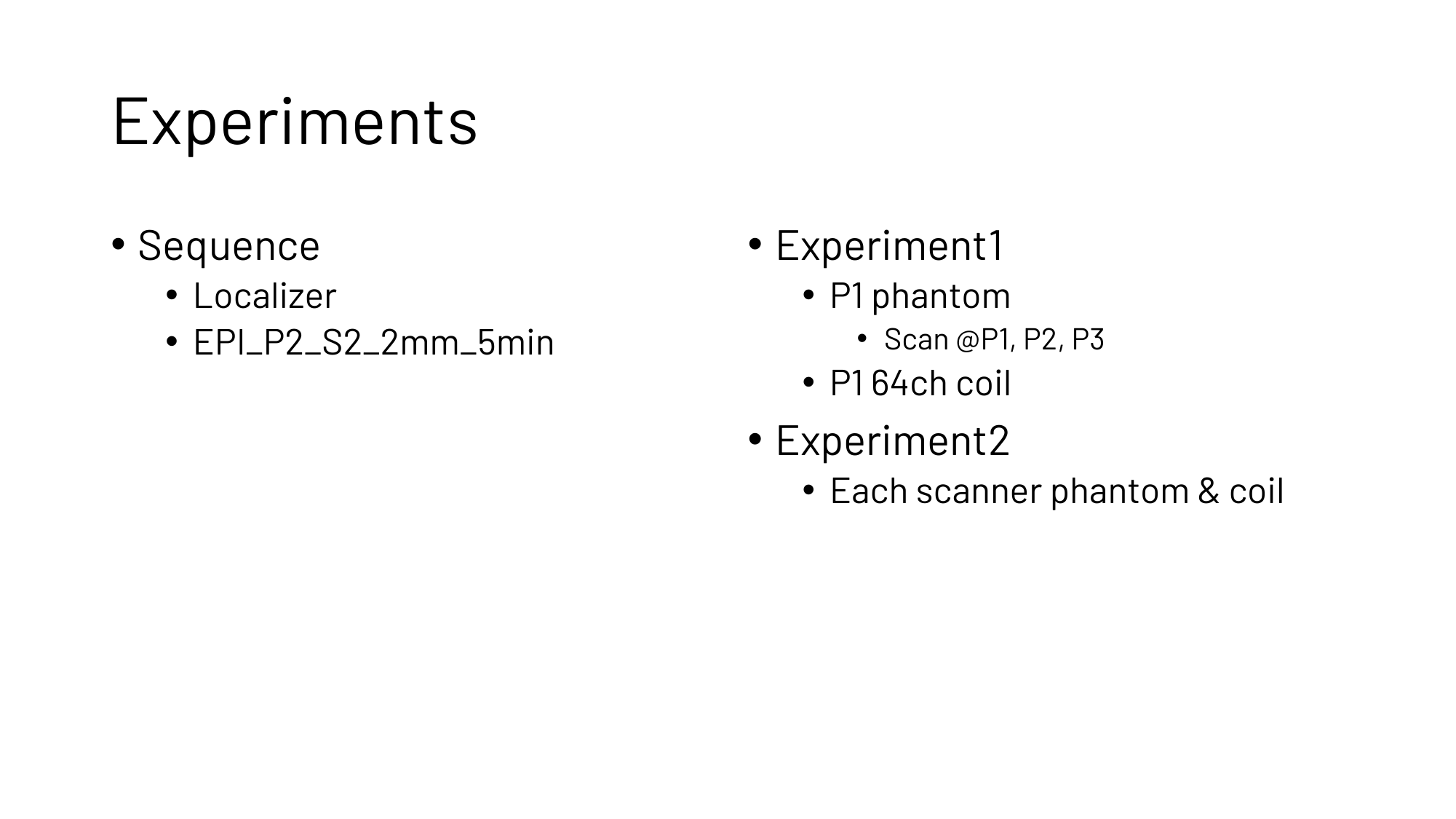

# Experiments
Sequence
Localizer
EPI_P2_S2_2mm_5min

Experiment1
P1 phantom
Scan @P1, P2, P3
P1 64ch coil
Experiment2
Each scanner phantom & coil